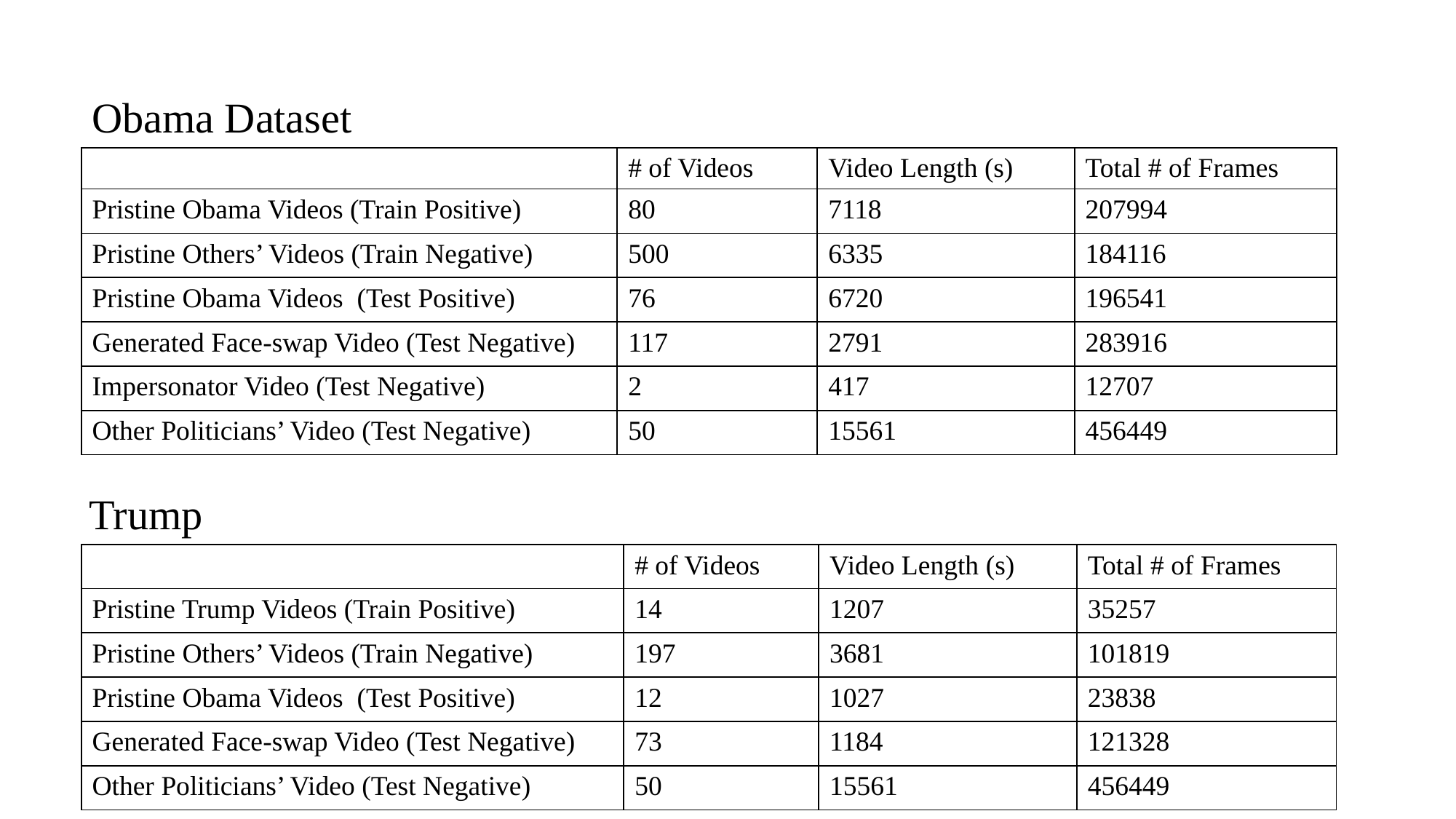

Obama Dataset
|  | # of Videos | Video Length (s) | Total # of Frames |
| --- | --- | --- | --- |
| Pristine Obama Videos (Train Positive) | 80 | 7118 | 207994 |
| Pristine Others’ Videos (Train Negative) | 500 | 6335 | 184116 |
| Pristine Obama Videos (Test Positive) | 76 | 6720 | 196541 |
| Generated Face-swap Video (Test Negative) | 117 | 2791 | 283916 |
| Impersonator Video (Test Negative) | 2 | 417 | 12707 |
| Other Politicians’ Video (Test Negative) | 50 | 15561 | 456449 |
Trump
|  | # of Videos | Video Length (s) | Total # of Frames |
| --- | --- | --- | --- |
| Pristine Trump Videos (Train Positive) | 14 | 1207 | 35257 |
| Pristine Others’ Videos (Train Negative) | 197 | 3681 | 101819 |
| Pristine Obama Videos (Test Positive) | 12 | 1027 | 23838 |
| Generated Face-swap Video (Test Negative) | 73 | 1184 | 121328 |
| Other Politicians’ Video (Test Negative) | 50 | 15561 | 456449 |